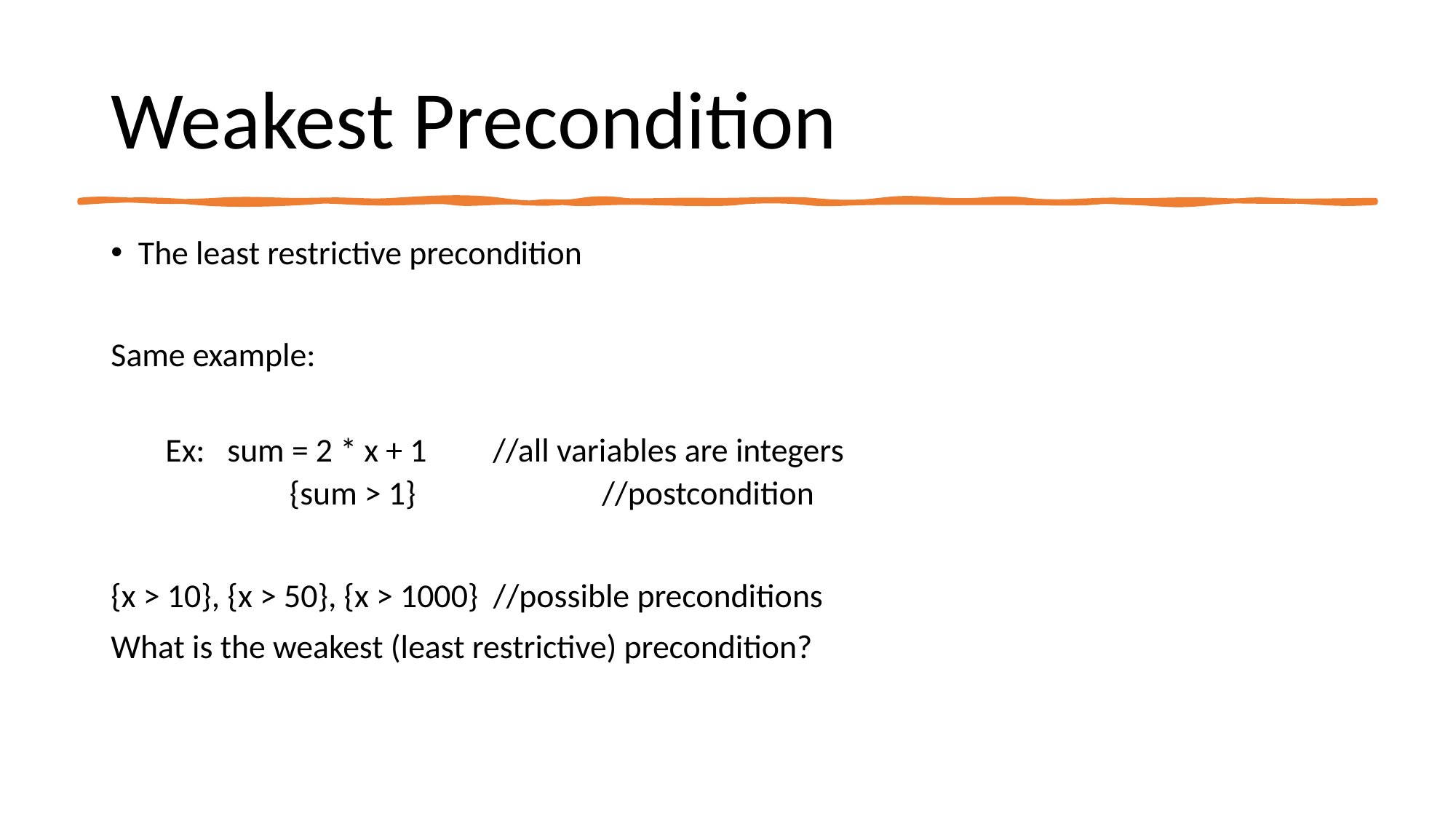

# Weakest Precondition

The least restrictive precondition

Same example:

Ex:   sum = 2 * x + 1	//all variables are integers
	  {sum > 1}		//postcondition

{x > 10}, {x > 50}, {x > 1000}  //possible preconditions
What is the weakest (least restrictive) precondition?